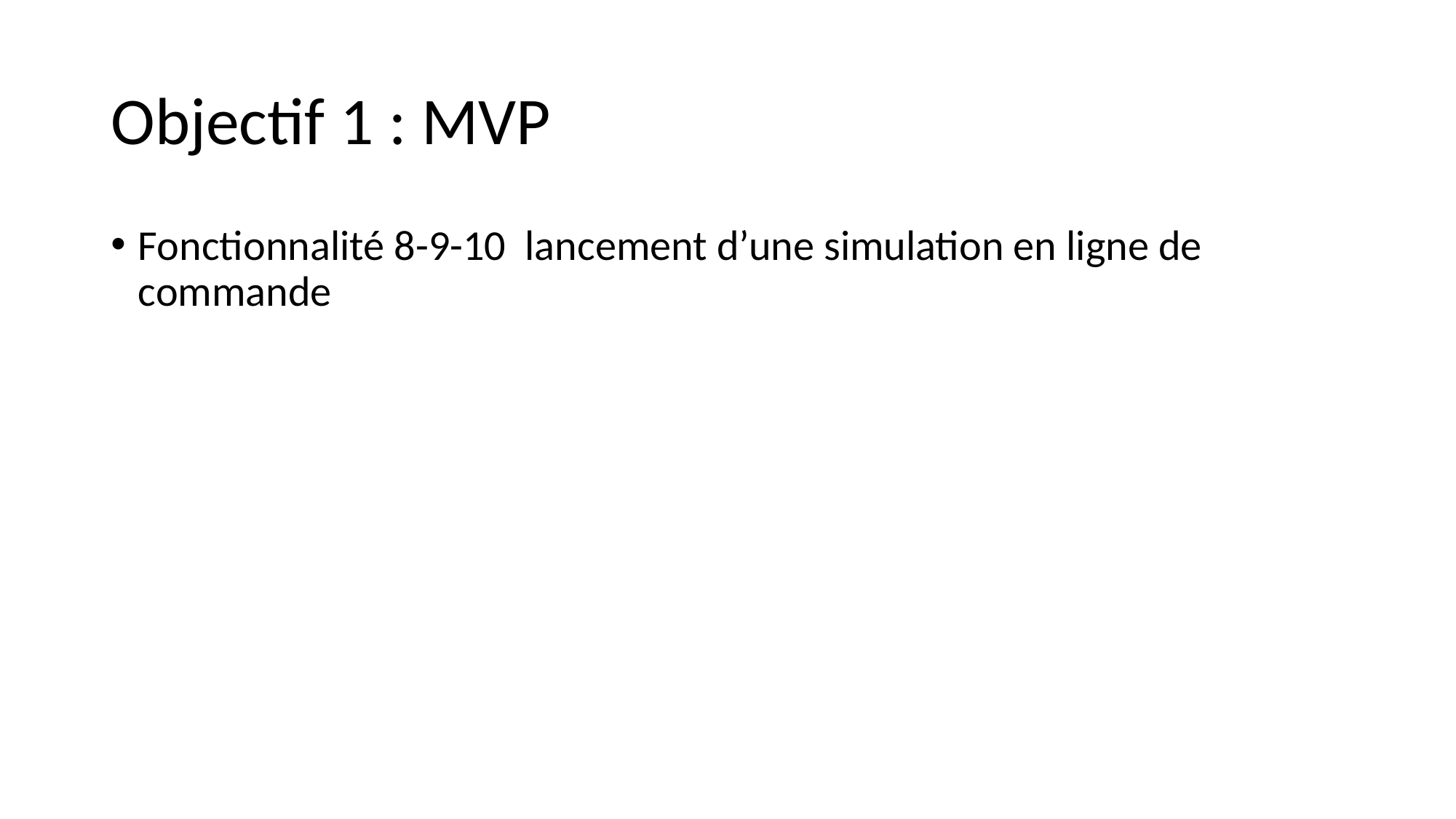

# Objectif 1 : MVP
Fonctionnalité 8-9-10  lancement d’une simulation en ligne de commande